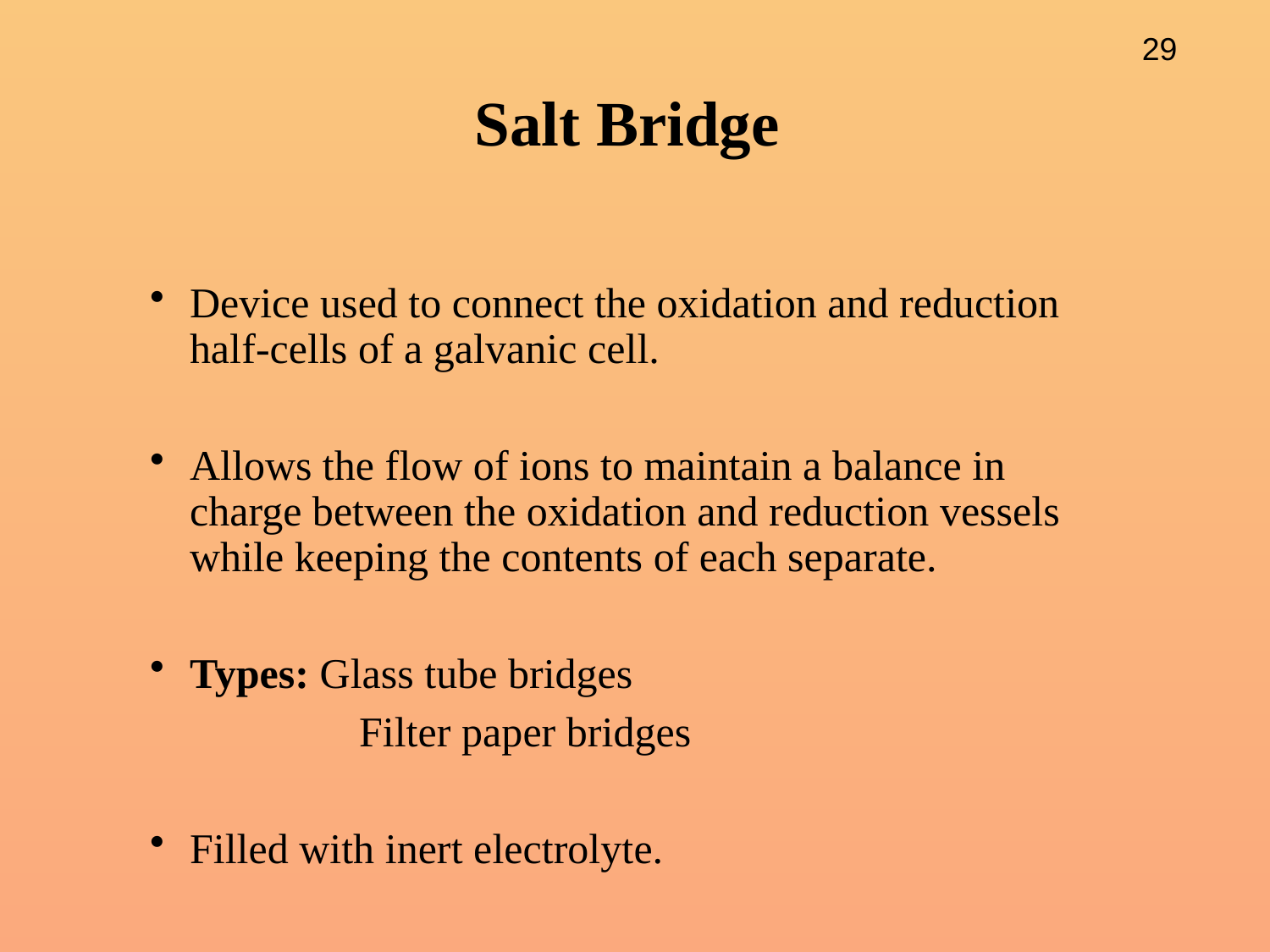

# Salt Bridge
Device used to connect the oxidation and reduction half-cells of a galvanic cell.

Allows the flow of ions to maintain a balance in charge between the oxidation and reduction vessels while keeping the contents of each separate.

Types: Glass tube bridges
		    Filter paper bridges

Filled with inert electrolyte.